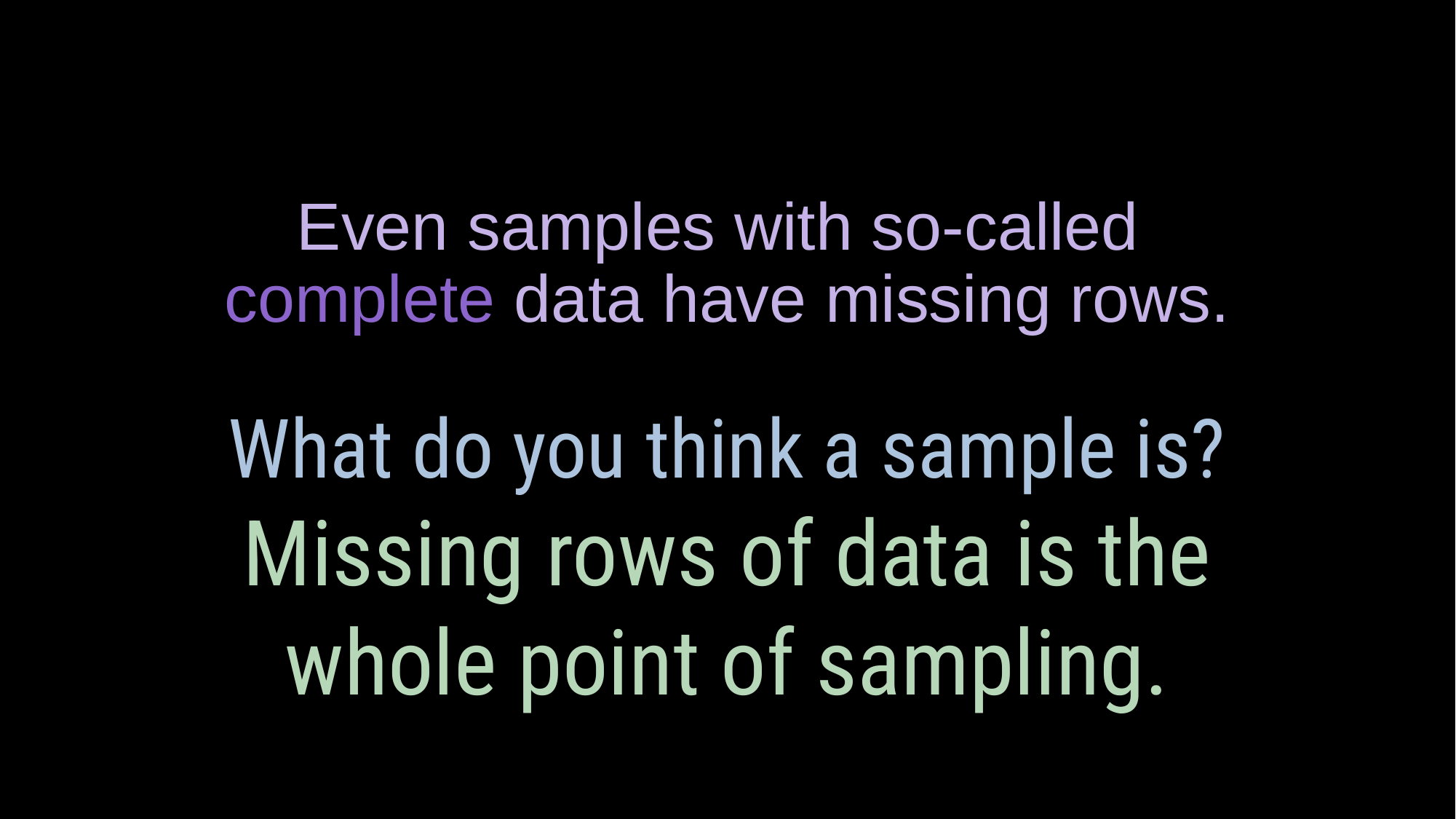

# Even samples with so-called complete data have missing rows.
What do you think a sample is?
Missing rows of data is the whole point of sampling.